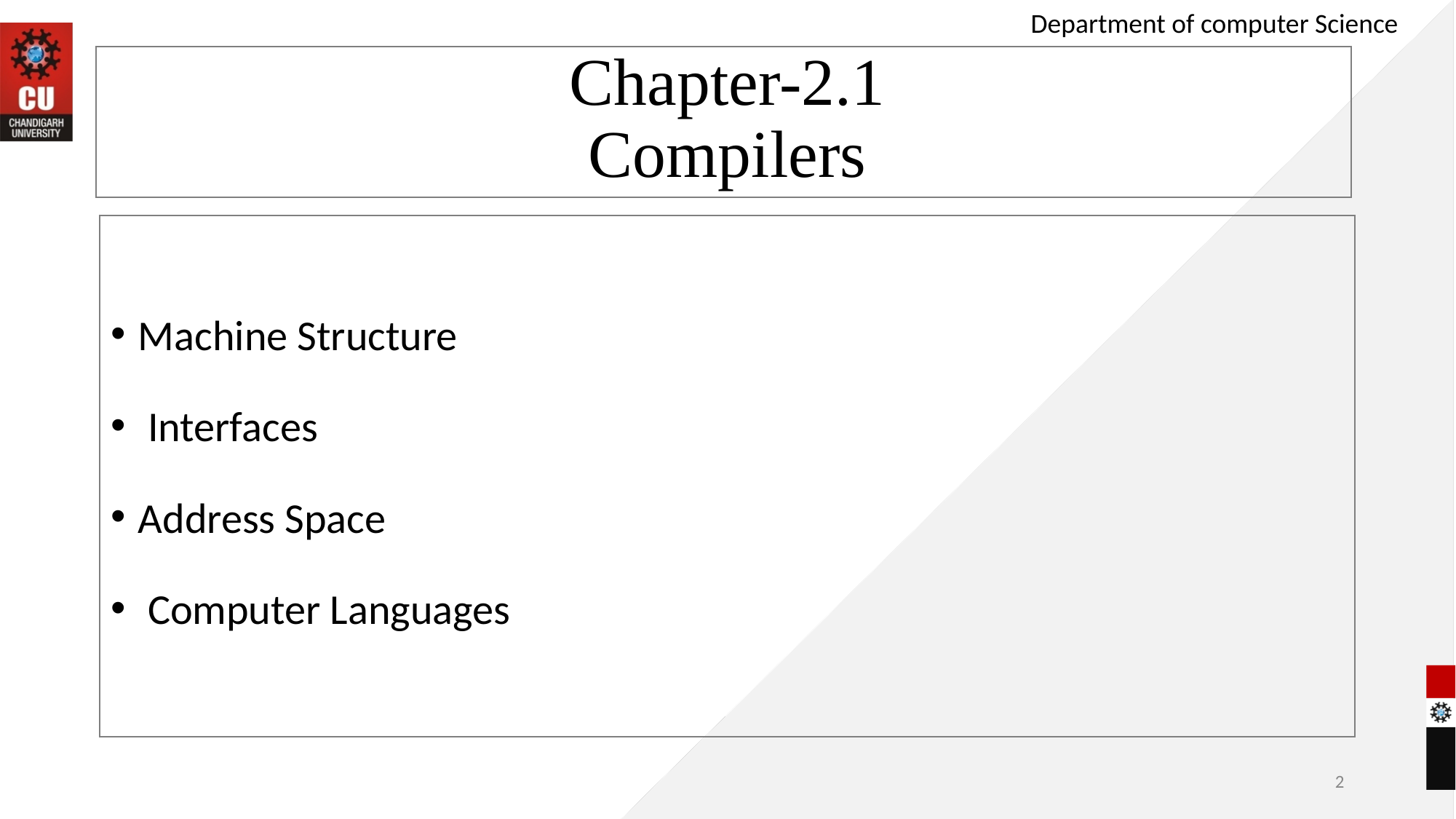

Department of computer Science
# Chapter-2.1 Compilers

Machine Structure
 Interfaces
Address Space
 Computer Languages
2